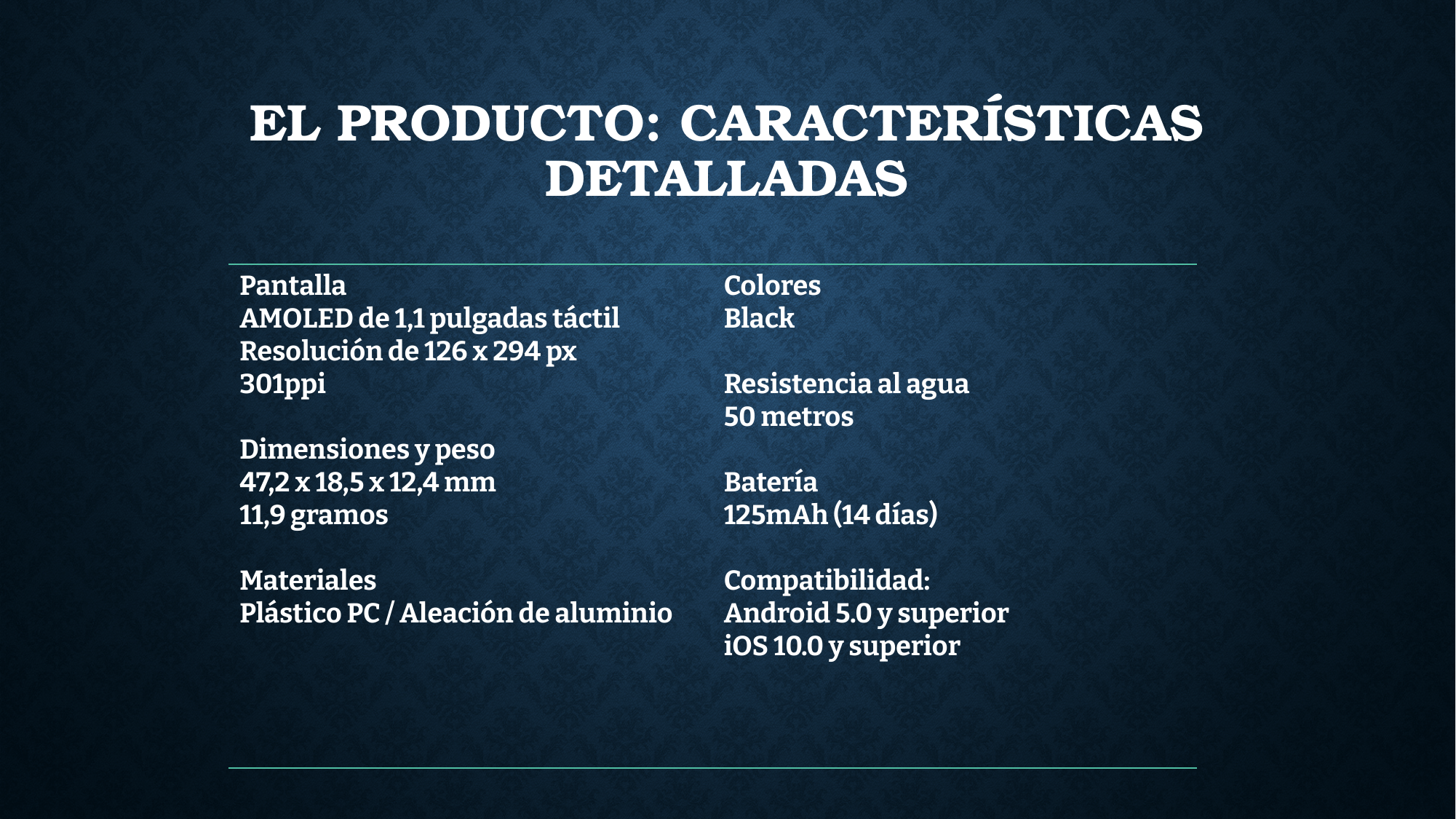

# El Producto: características detalladas

| Pantalla AMOLED de 1,1 pulgadas táctil Resolución de 126 x 294 px 301ppi Dimensiones y peso 47,2 x 18,5 x 12,4 mm 11,9 gramos Materiales Plástico PC / Aleación de aluminio | Colores Black Resistencia al agua 50 metros Batería 125mAh (14 días) Compatibilidad: Android 5.0 y superior iOS 10.0 y superior |
| --- | --- |